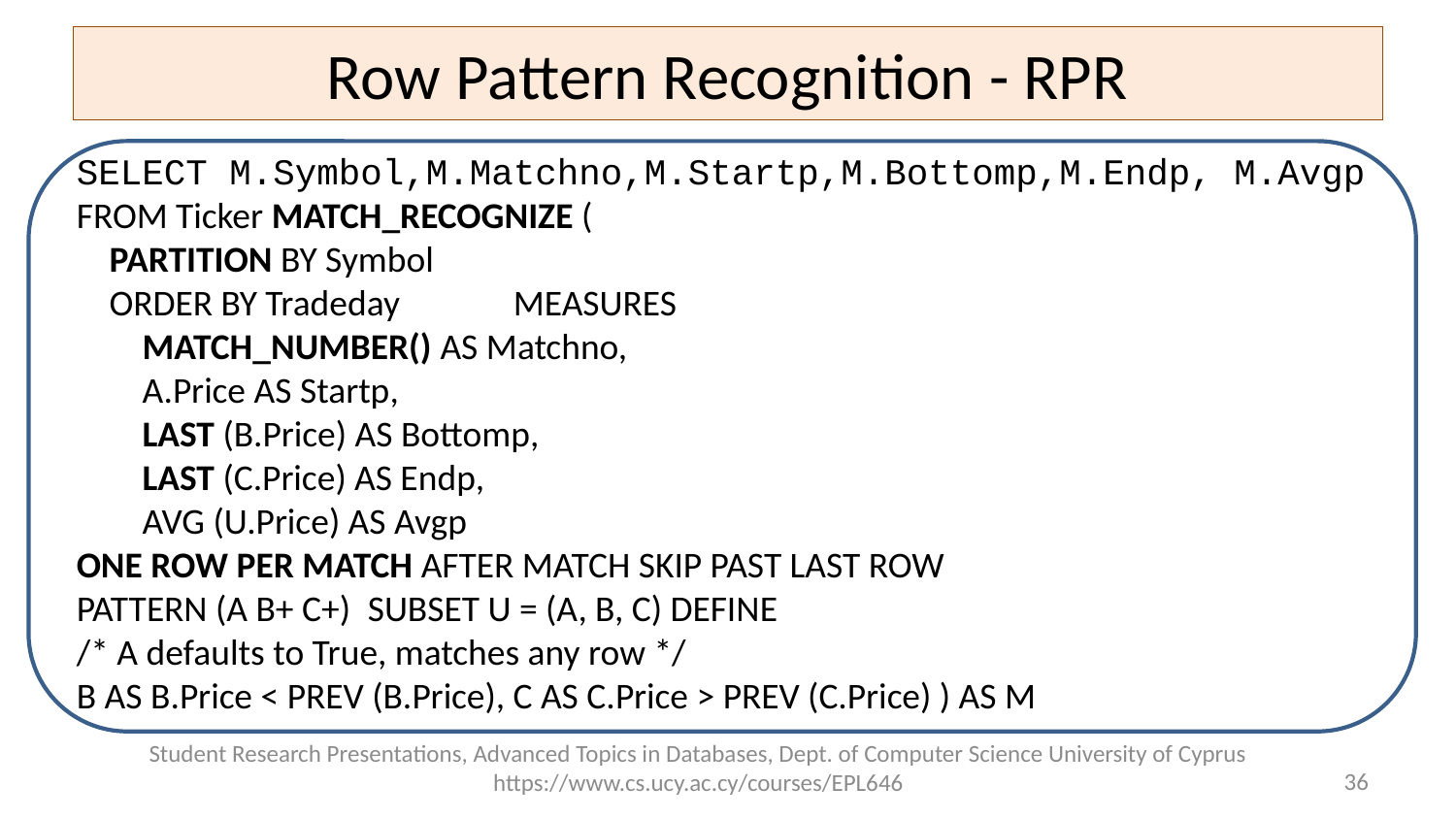

# Row Pattern Recognition - RPR

SELECT M.Symbol,M.Matchno,M.Startp,M.Bottomp,M.Endp, M.Avgp
FROM Ticker MATCH_RECOGNIZE (
    PARTITION BY Symbol
    ORDER BY Tradeday	MEASURES
        MATCH_NUMBER() AS Matchno,
        A.Price AS Startp,
        LAST (B.Price) AS Bottomp,
        LAST (C.Price) AS Endp,
        AVG (U.Price) AS Avgp
ONE ROW PER MATCH AFTER MATCH SKIP PAST LAST ROW
PATTERN (A B+ C+) 	SUBSET U = (A, B, C) DEFINE
/* A defaults to True, matches any row */
B AS B.Price < PREV (B.Price), C AS C.Price > PREV (C.Price) ) AS M
Student Research Presentations, Advanced Topics in Databases, Dept. of Computer Science University of Cyprus https://www.cs.ucy.ac.cy/courses/EPL646
36